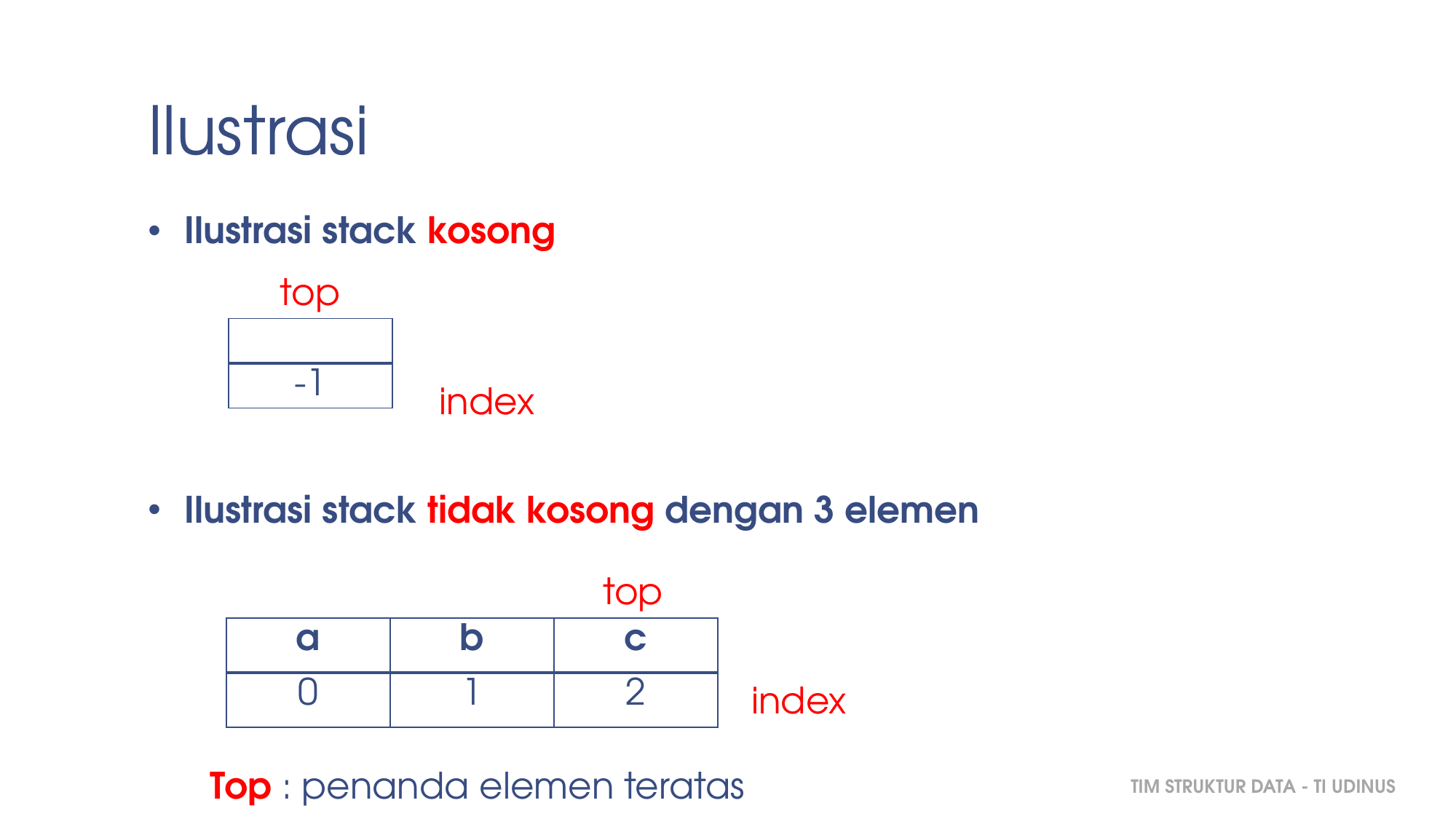

# Ilustrasi
Ilustrasi stack kosong

Ilustrasi stack tidak kosong dengan 3 elemen
top
|  |
| --- |
| -1 |
index
top
| a | b | c |
| --- | --- | --- |
| 0 | 1 | 2 |
index
Top : penanda elemen teratas